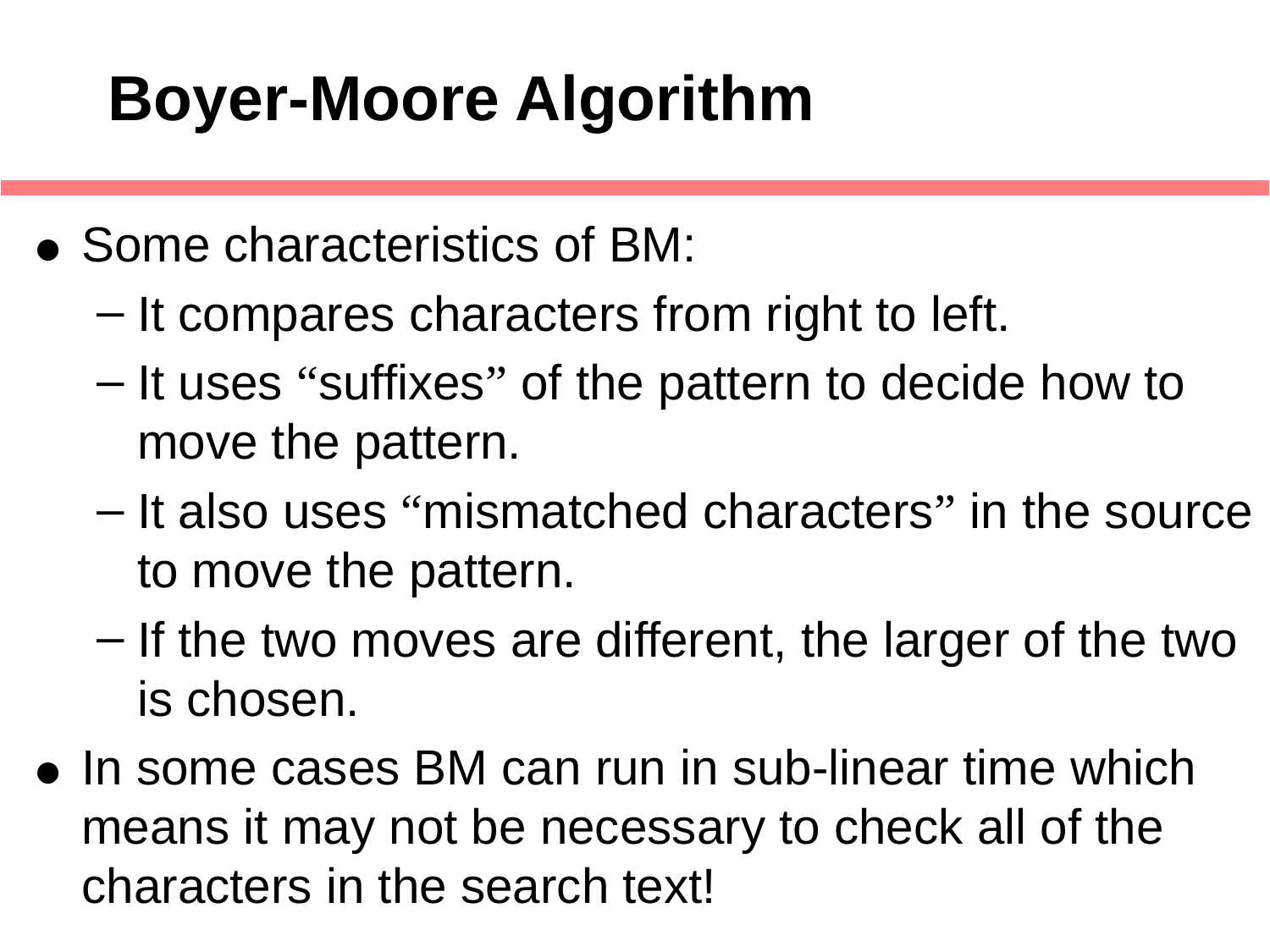

# Boyer-Moore Algorithm
Some characteristics of BM:
It compares characters from right to left.
It uses “suffixes” of the pattern to decide how to move the pattern.
It also uses “mismatched characters” in the source to move the pattern.
If the two moves are different, the larger of the two is chosen.
In some cases BM can run in sub-linear time which means it may not be necessary to check all of the characters in the search text!